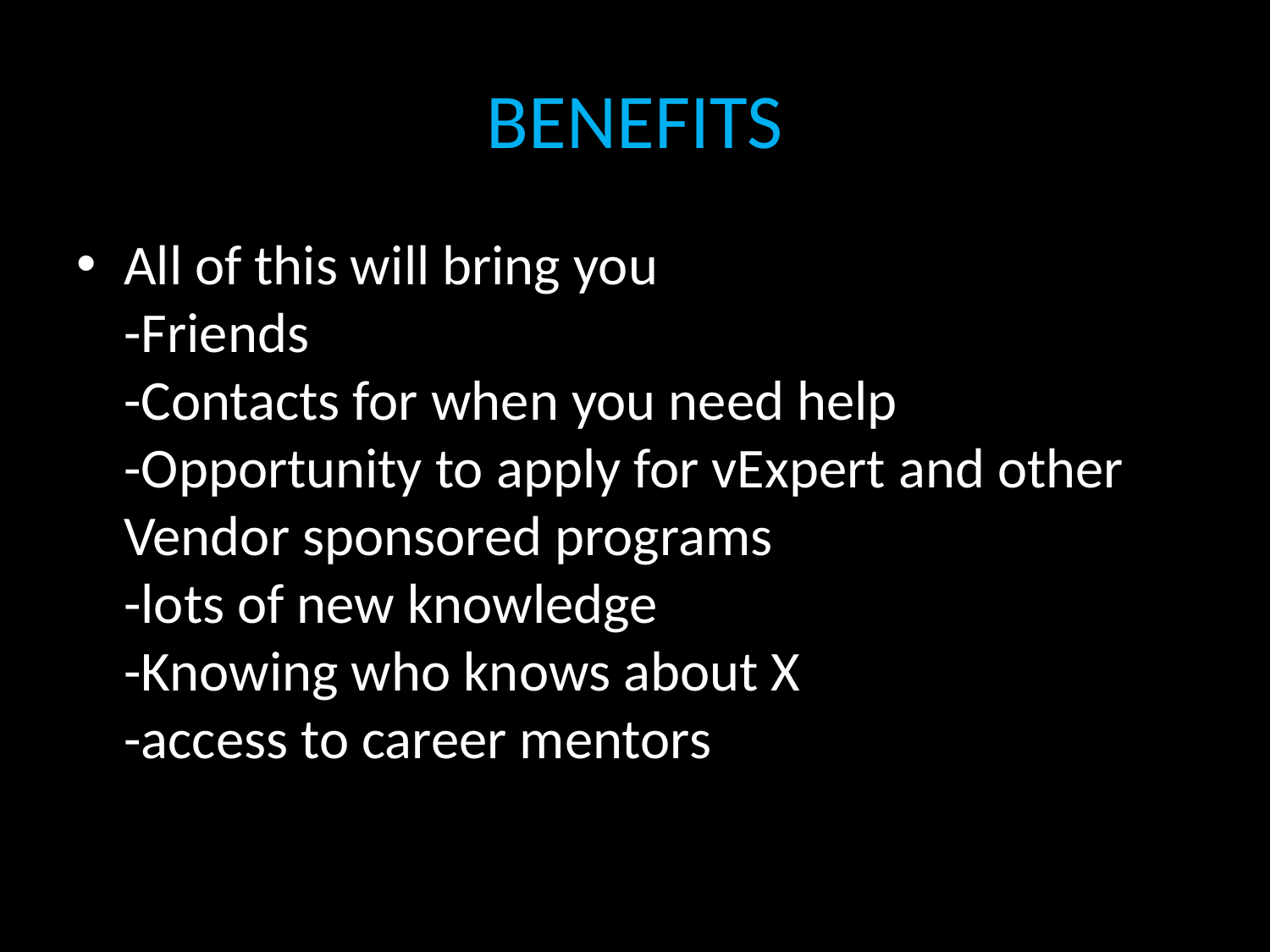

# BENEFITS
All of this will bring you
-Friends
-‎Contacts for when you need help
-‎Opportunity to apply for vExpert and other Vendor sponsored programs
-‎lots of new knowledge
-‎Knowing who knows about X
-‎access to career mentors